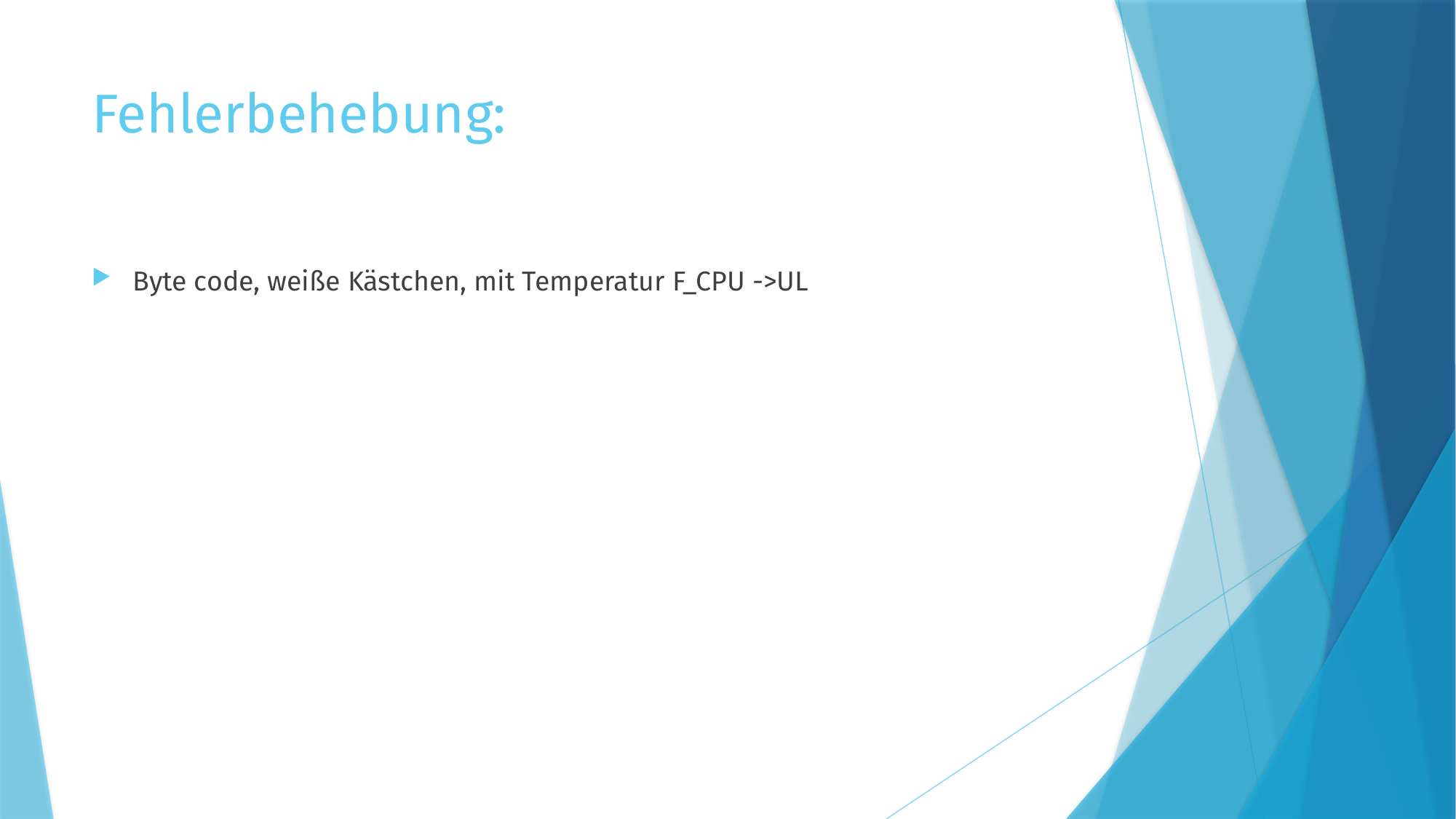

# Fehlerbehebung:
Byte code, weiße Kästchen, mit Temperatur F_CPU ->UL